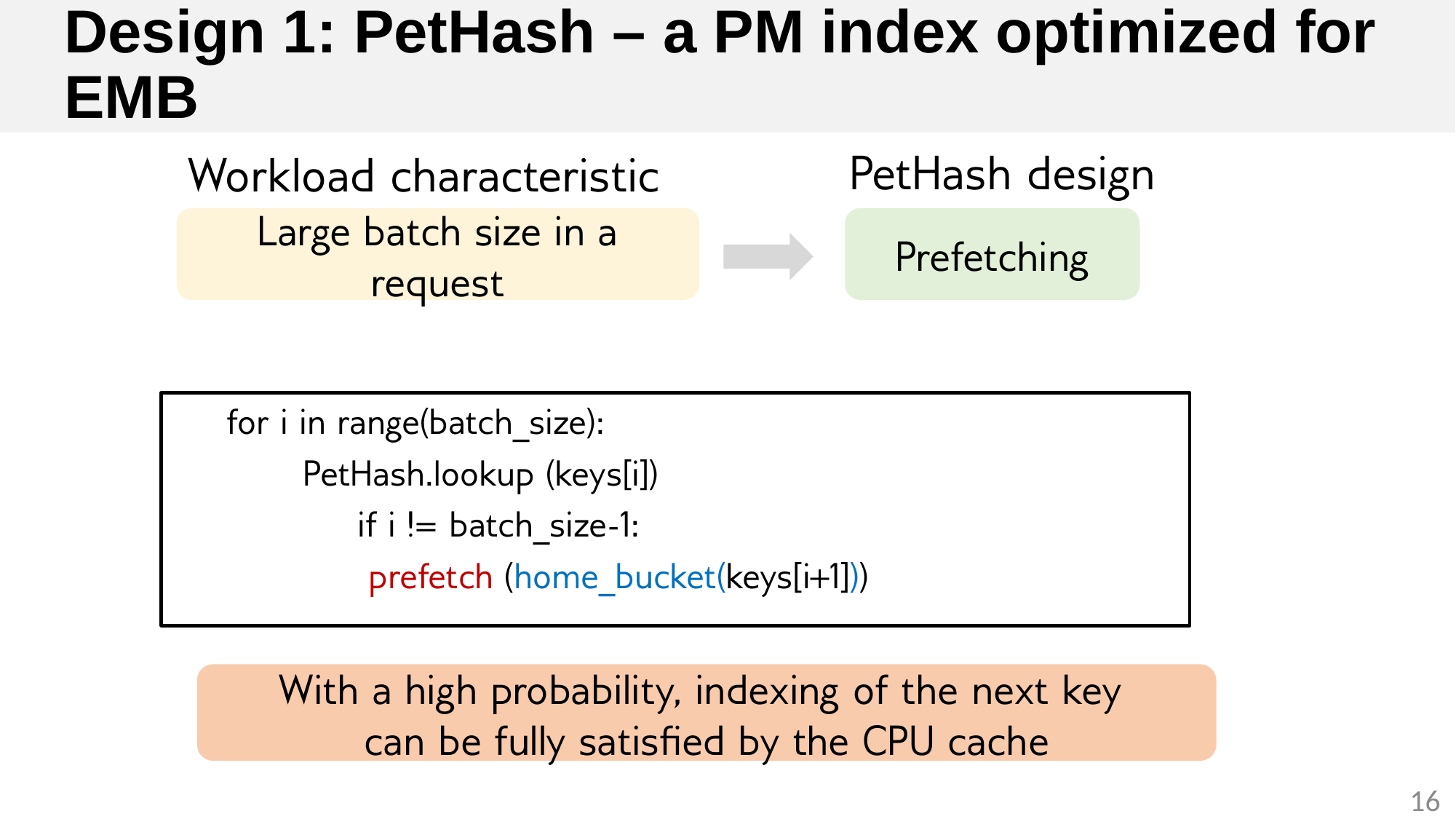

# Design 1: PetHash – a PM index optimized for EMB
PetHash design
Workload characteristic
Large batch size in a request
Prefetching

for i in range(batch_size):
       PetHash.lookup (keys[i])
	  if i != batch_size-1:
             prefetch (home_bucket(keys[i+1]))
With a high probability, indexing of the next key
can be fully satisfied by the CPU cache
16